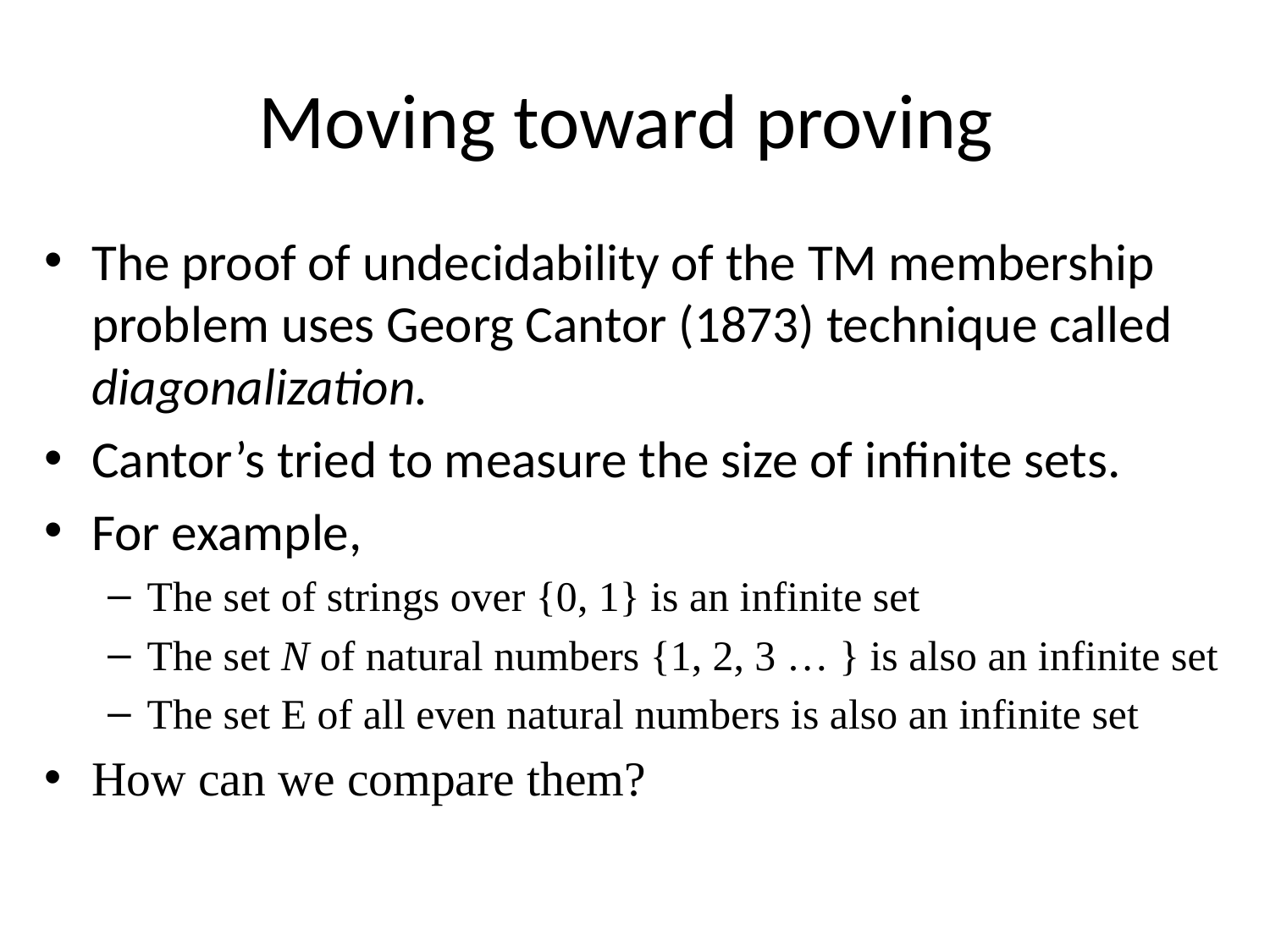

# Moving toward proving
The proof of undecidability of the TM membership problem uses Georg Cantor (1873) technique called diagonalization.
Cantor’s tried to measure the size of infinite sets.
For example,
The set of strings over {0, 1} is an infinite set
The set N of natural numbers {1, 2, 3 … } is also an infinite set
The set E of all even natural numbers is also an infinite set
How can we compare them?